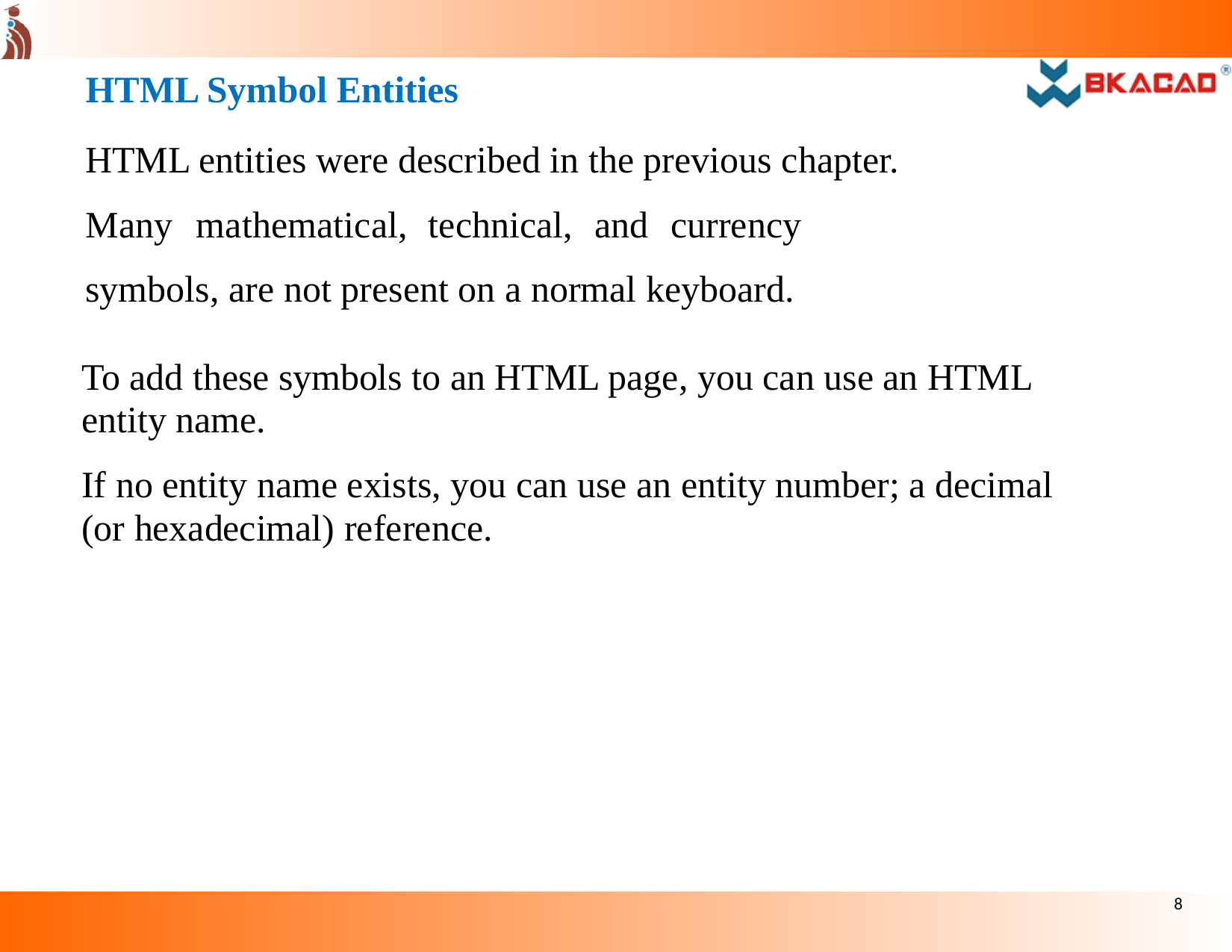

HTML Symbol Entities
HTML entities were described in the previous chapter.  Many	mathematical,	technical,	and	currency	symbols, are not present on a normal keyboard.

To add these symbols to an HTML page, you can use an HTML  entity name.
If no entity name exists, you can use an entity number; a decimal  (or hexadecimal) reference.
8